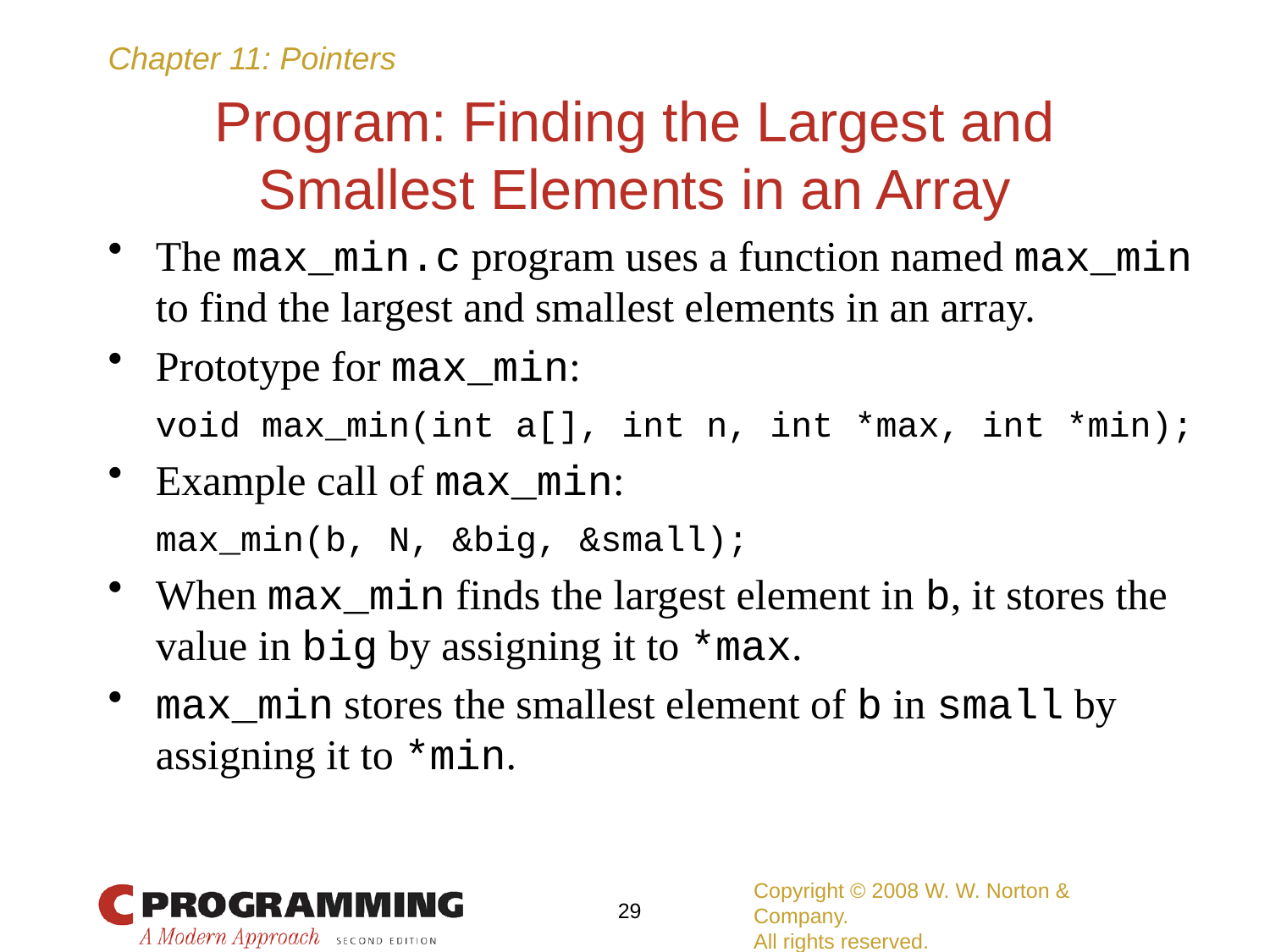

# Program: Finding the Largest and Smallest Elements in an Array
The max_min.c program uses a function named max_min to find the largest and smallest elements in an array.
Prototype for max_min:
	void max_min(int a[], int n, int *max, int *min);
Example call of max_min:
	max_min(b, N, &big, &small);
When max_min finds the largest element in b, it stores the value in big by assigning it to *max.
max_min stores the smallest element of b in small by assigning it to *min.
Copyright © 2008 W. W. Norton & Company.
All rights reserved.
29